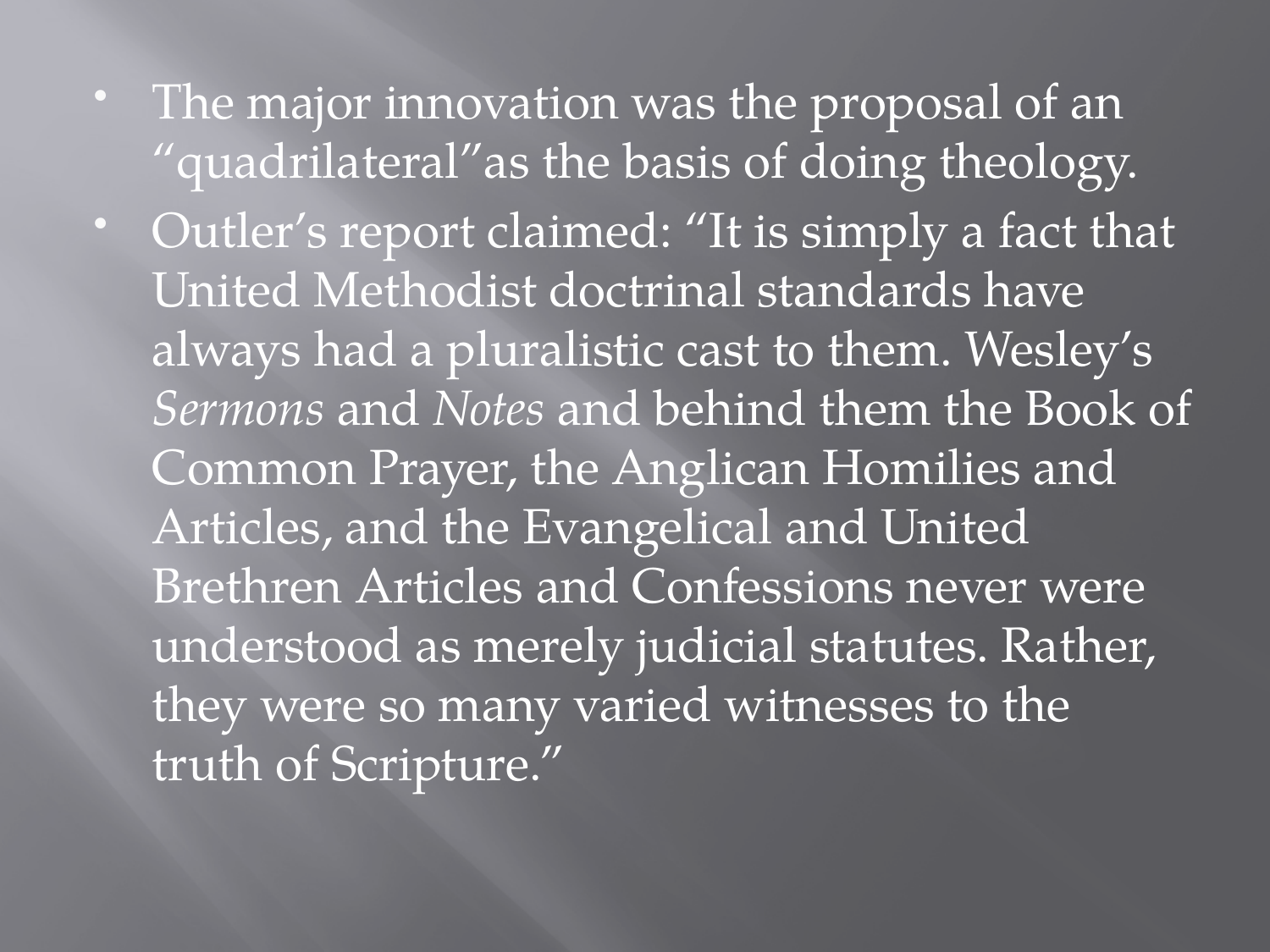

The major innovation was the proposal of an “quadrilateral”as the basis of doing theology.
Outler’s report claimed: “It is simply a fact that United Methodist doctrinal standards have always had a pluralistic cast to them. Wesley’s Sermons and Notes and behind them the Book of Common Prayer, the Anglican Homilies and Articles, and the Evangelical and United Brethren Articles and Confessions never were understood as merely judicial statutes. Rather, they were so many varied witnesses to the truth of Scripture.”